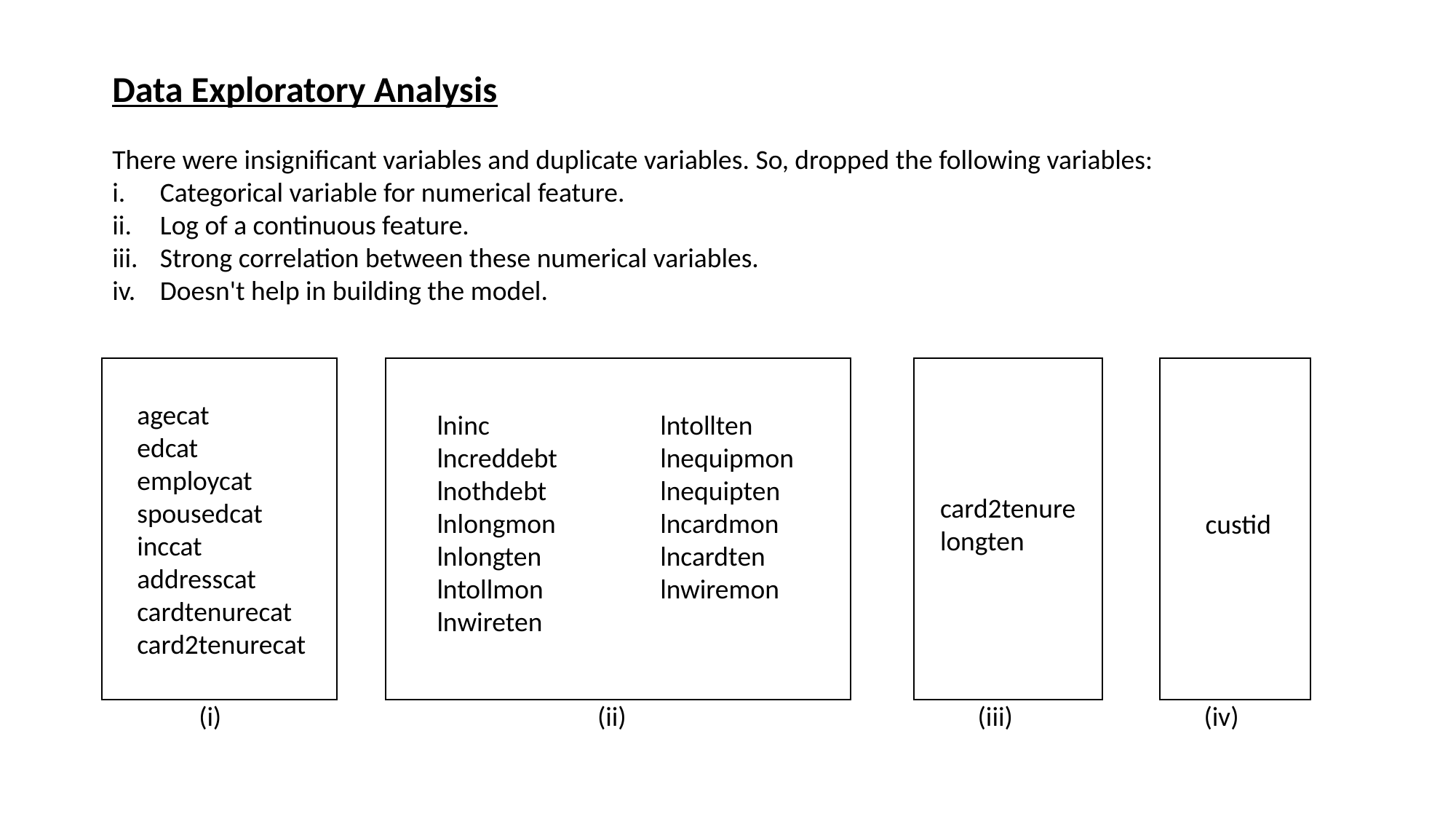

Data Exploratory Analysis

There were insignificant variables and duplicate variables. So, dropped the following variables:
Categorical variable for numerical feature.
Log of a continuous feature.
Strong correlation between these numerical variables.
Doesn't help in building the model.

              (i)                                                             (ii)                                                         (iii)                               (iv)
    agecat
    edcat
    employcat
    spousedcat
    inccat
    addresscat
    cardtenurecat
    card2tenurecat

    lntollten
    lnequipmon
    lnequipten
    lncardmon
    lncardten
    lnwiremon

    lninc
    lncreddebt
    lnothdebt
    lnlongmon
    lnlongten
    lntollmon
    lnwireten
card2tenure
longten
custid